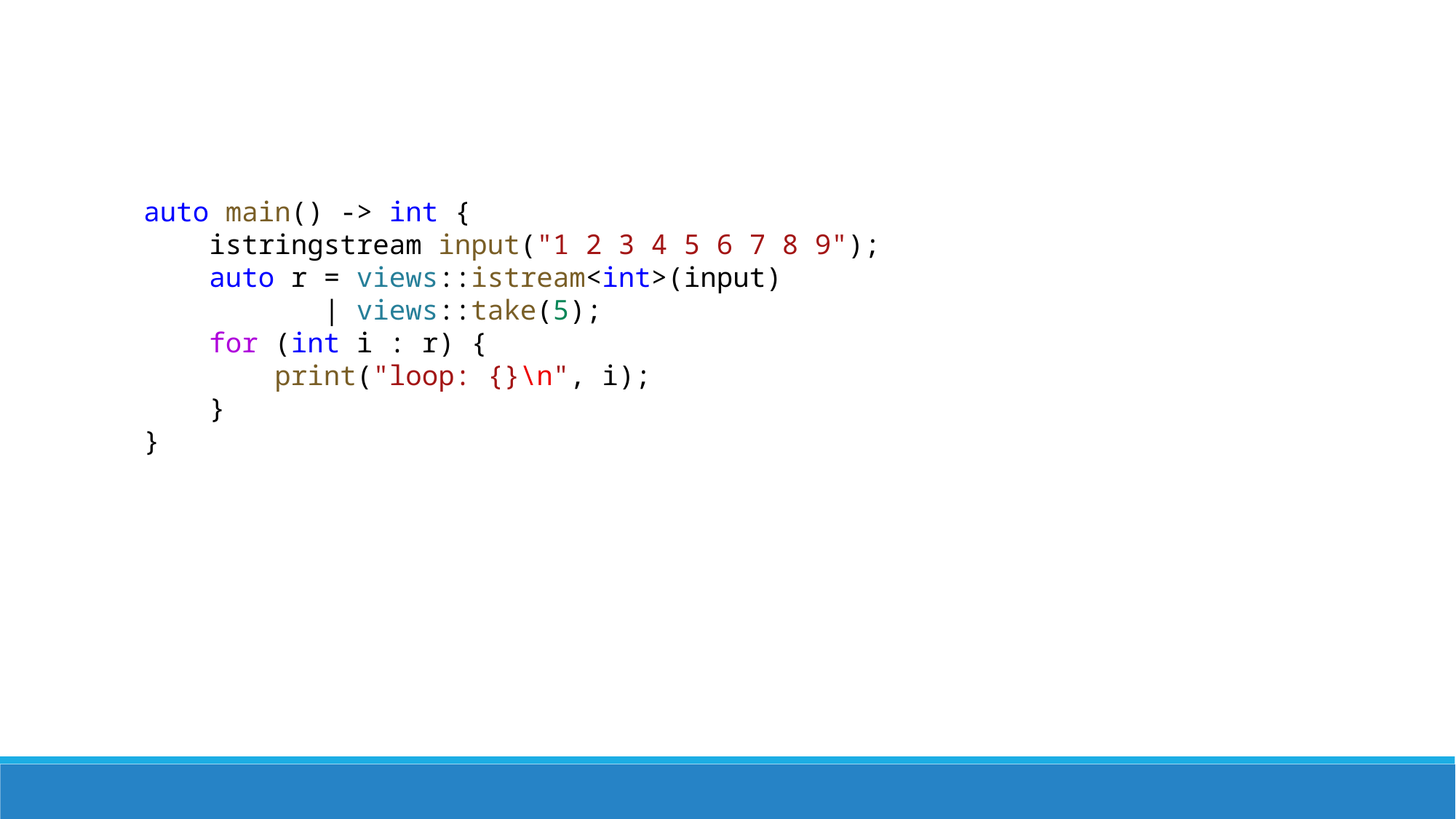

auto main() -> int {
    istringstream input("1 2 3 4 5 6 7 8 9");
    auto r = views::istream<int>(input)
           | views::take(5);
    for (int i : r) {
        print("loop: {}\n", i);
    }
}